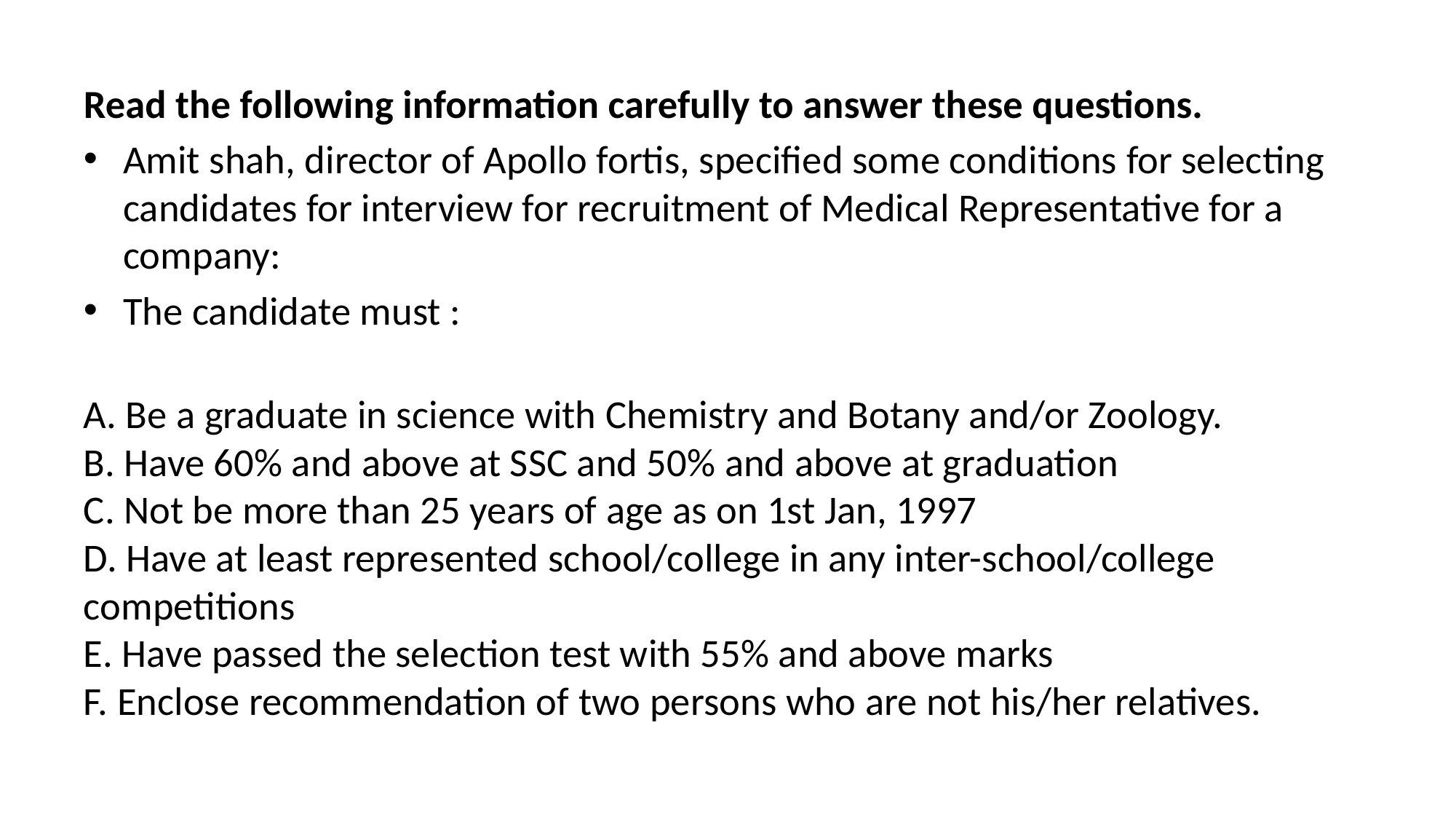

Read the following information carefully to answer these questions.
Amit shah, director of Apollo fortis, specified some conditions for selecting candidates for interview for recruitment of Medical Representative for a company:
The candidate must :
A. Be a graduate in science with Chemistry and Botany and/or Zoology.
B. Have 60% and above at SSC and 50% and above at graduation
C. Not be more than 25 years of age as on 1st Jan, 1997
D. Have at least represented school/college in any inter-school/college competitions
E. Have passed the selection test with 55% and above marks
F. Enclose recommendation of two persons who are not his/her relatives.